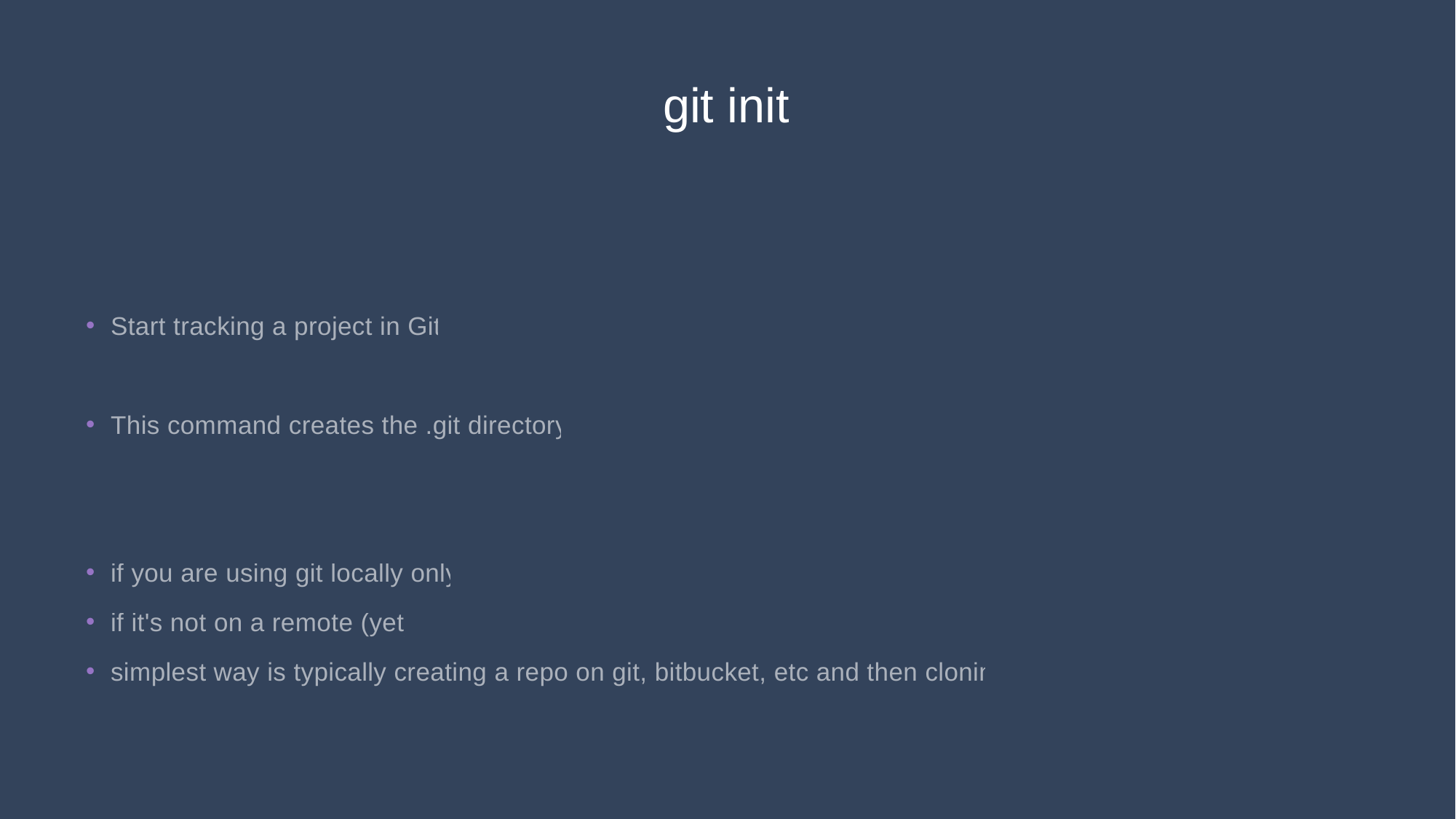

# git init
Start tracking a project in Git.

This command creates the .git directory.

if you are using git locally only
if it's not on a remote (yet)
simplest way is typically creating a repo on git, bitbucket, etc and then cloning